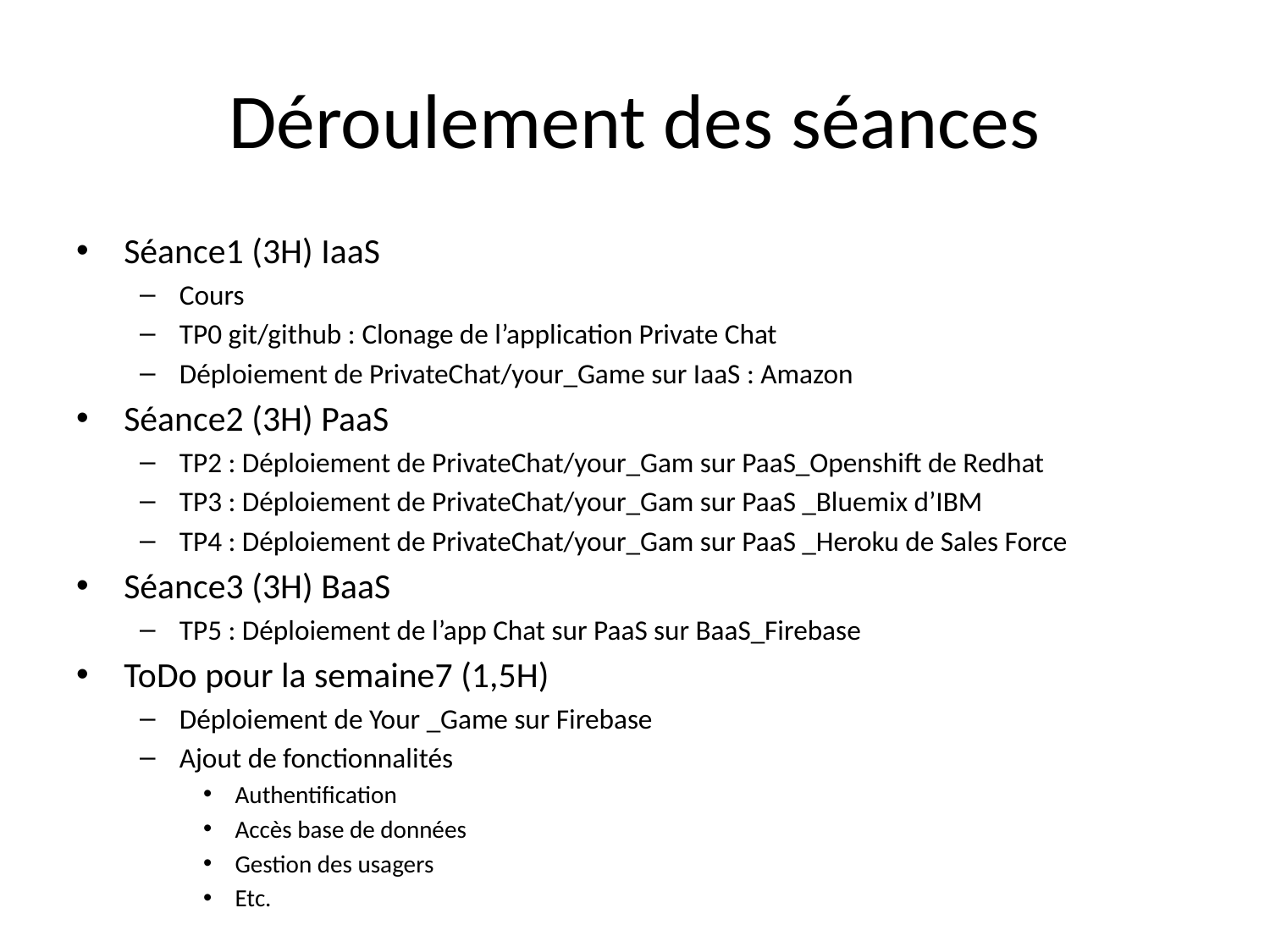

# Déroulement des séances
Séance1 (3H) IaaS
Cours
TP0 git/github : Clonage de l’application Private Chat
Déploiement de PrivateChat/your_Game sur IaaS : Amazon
Séance2 (3H) PaaS
TP2 : Déploiement de PrivateChat/your_Gam sur PaaS_Openshift de Redhat
TP3 : Déploiement de PrivateChat/your_Gam sur PaaS _Bluemix d’IBM
TP4 : Déploiement de PrivateChat/your_Gam sur PaaS _Heroku de Sales Force
Séance3 (3H) BaaS
TP5 : Déploiement de l’app Chat sur PaaS sur BaaS_Firebase
ToDo pour la semaine7 (1,5H)
Déploiement de Your _Game sur Firebase
Ajout de fonctionnalités
Authentification
Accès base de données
Gestion des usagers
Etc.